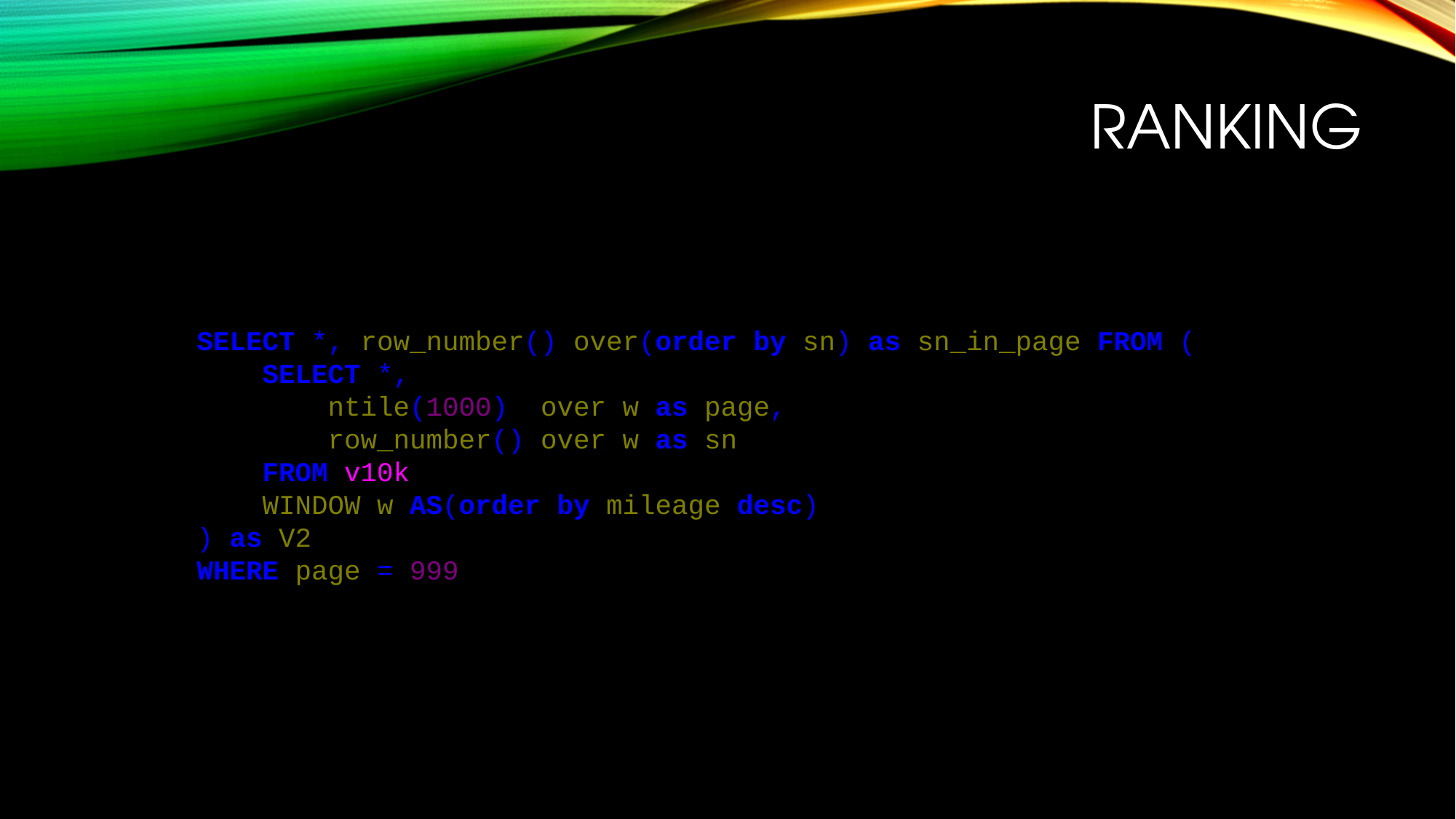

# Ranking
SELECT *, row_number() over(order by sn) as sn_in_page FROM (
    SELECT *,
        ntile(1000)  over w as page,
        row_number() over w as sn
    FROM v10k
    WINDOW w AS(order by mileage desc)
) as V2
WHERE page = 999